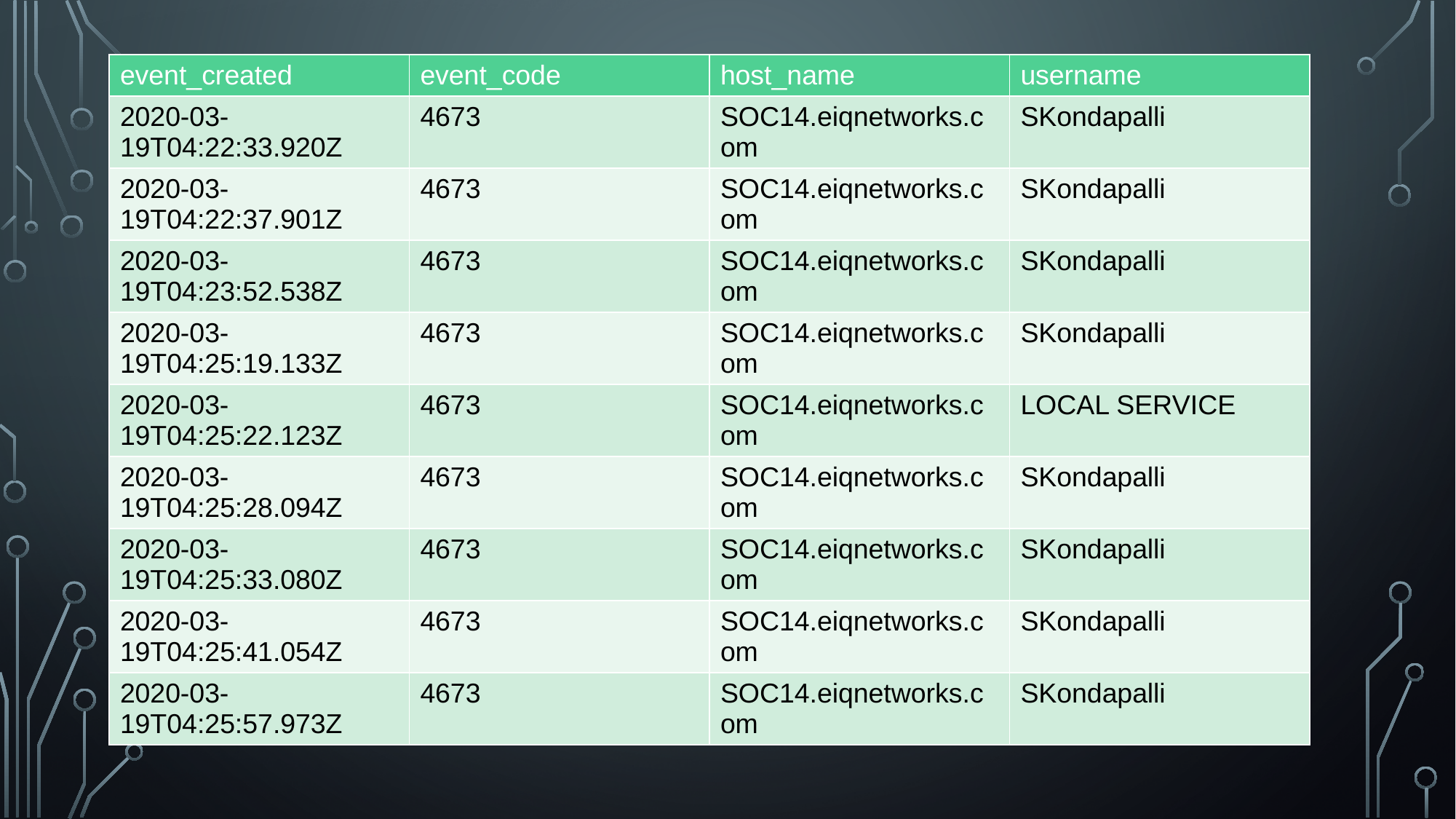

| event\_created | event\_code | host\_name | username |
| --- | --- | --- | --- |
| 2020-03-19T04:22:33.920Z | 4673 | SOC14.eiqnetworks.com | SKondapalli |
| 2020-03-19T04:22:37.901Z | 4673 | SOC14.eiqnetworks.com | SKondapalli |
| 2020-03-19T04:23:52.538Z | 4673 | SOC14.eiqnetworks.com | SKondapalli |
| 2020-03-19T04:25:19.133Z | 4673 | SOC14.eiqnetworks.com | SKondapalli |
| 2020-03-19T04:25:22.123Z | 4673 | SOC14.eiqnetworks.com | LOCAL SERVICE |
| 2020-03-19T04:25:28.094Z | 4673 | SOC14.eiqnetworks.com | SKondapalli |
| 2020-03-19T04:25:33.080Z | 4673 | SOC14.eiqnetworks.com | SKondapalli |
| 2020-03-19T04:25:41.054Z | 4673 | SOC14.eiqnetworks.com | SKondapalli |
| 2020-03-19T04:25:57.973Z | 4673 | SOC14.eiqnetworks.com | SKondapalli |